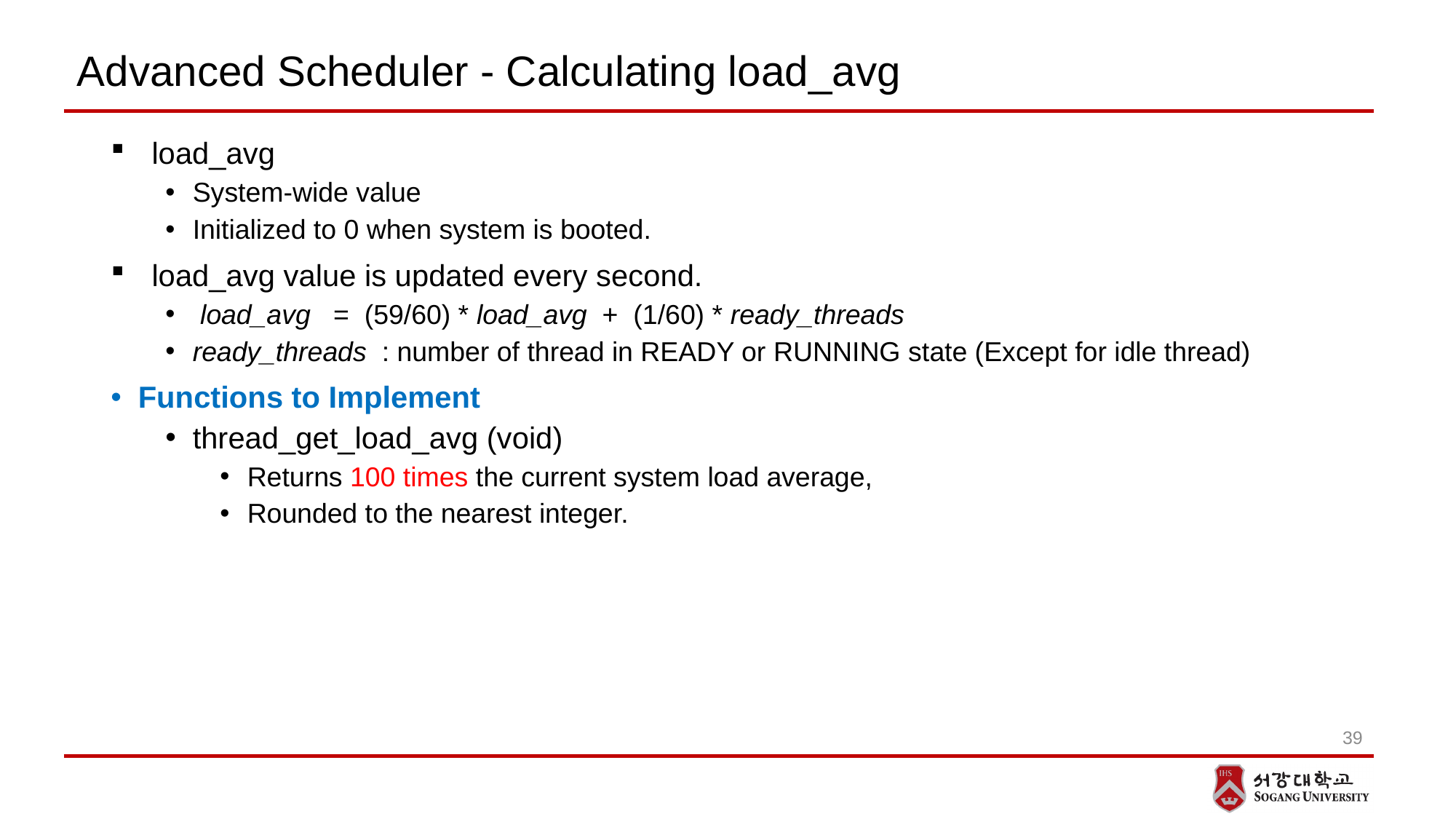

# Advanced Scheduler - Calculating load_avg
load_avg
System-wide value
Initialized to 0 when system is booted.
load_avg value is updated every second.
 load_avg   =  (59/60) * load_avg  +  (1/60) * ready_threads
ready_threads  : number of thread in READY or RUNNING state (Except for idle thread)
Functions to Implement
thread_get_load_avg (void)
Returns 100 times the current system load average,
Rounded to the nearest integer.
39